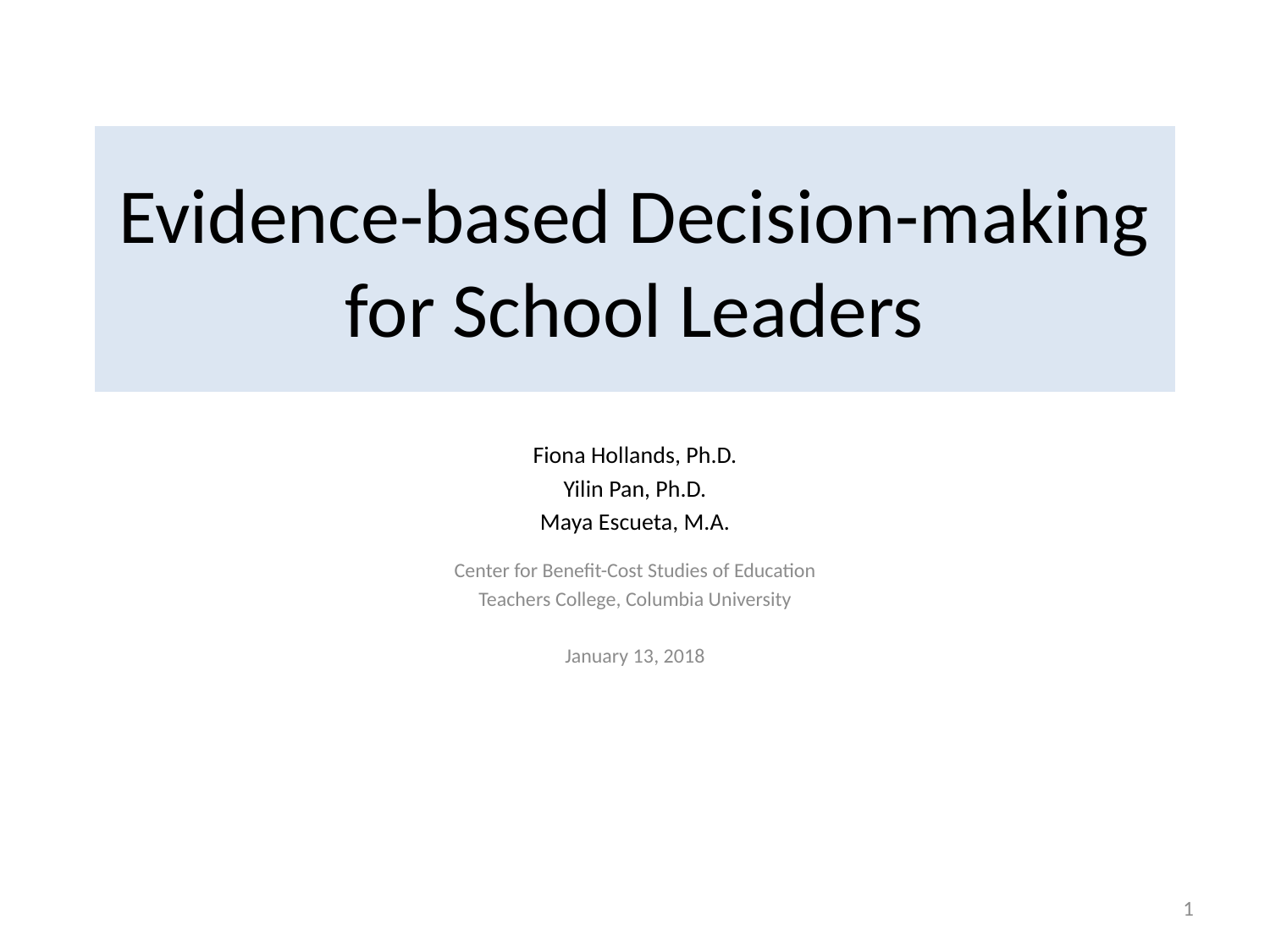

# Evidence-based Decision-making for School Leaders
Fiona Hollands, Ph.D.
Yilin Pan, Ph.D.
Maya Escueta, M.A.

Center for Benefit-Cost Studies of Education
Teachers College, Columbia University

January 13, 2018

1